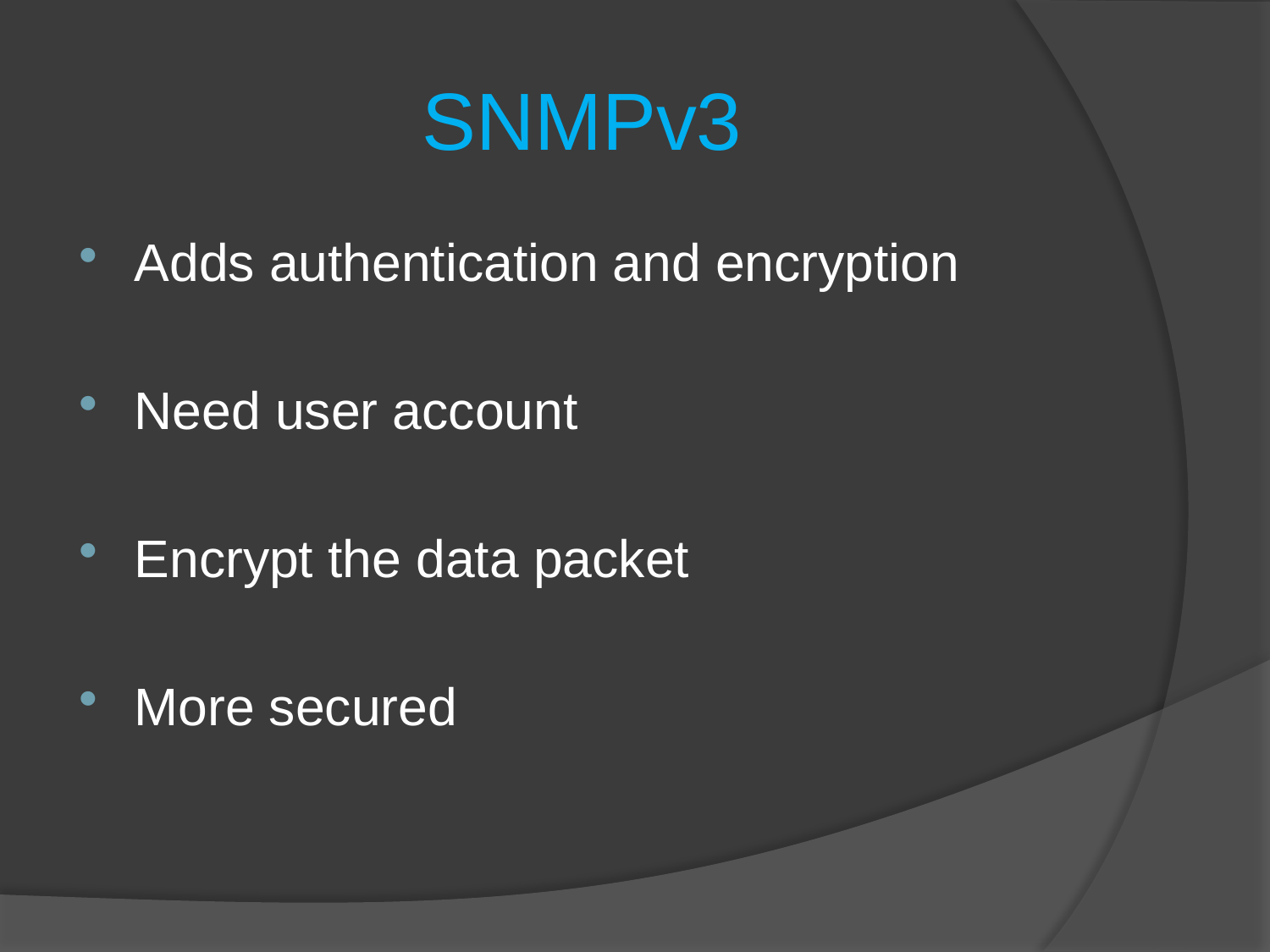

# SNMPv3
Adds authentication and encryption

Need user account

Encrypt the data packet

More secured